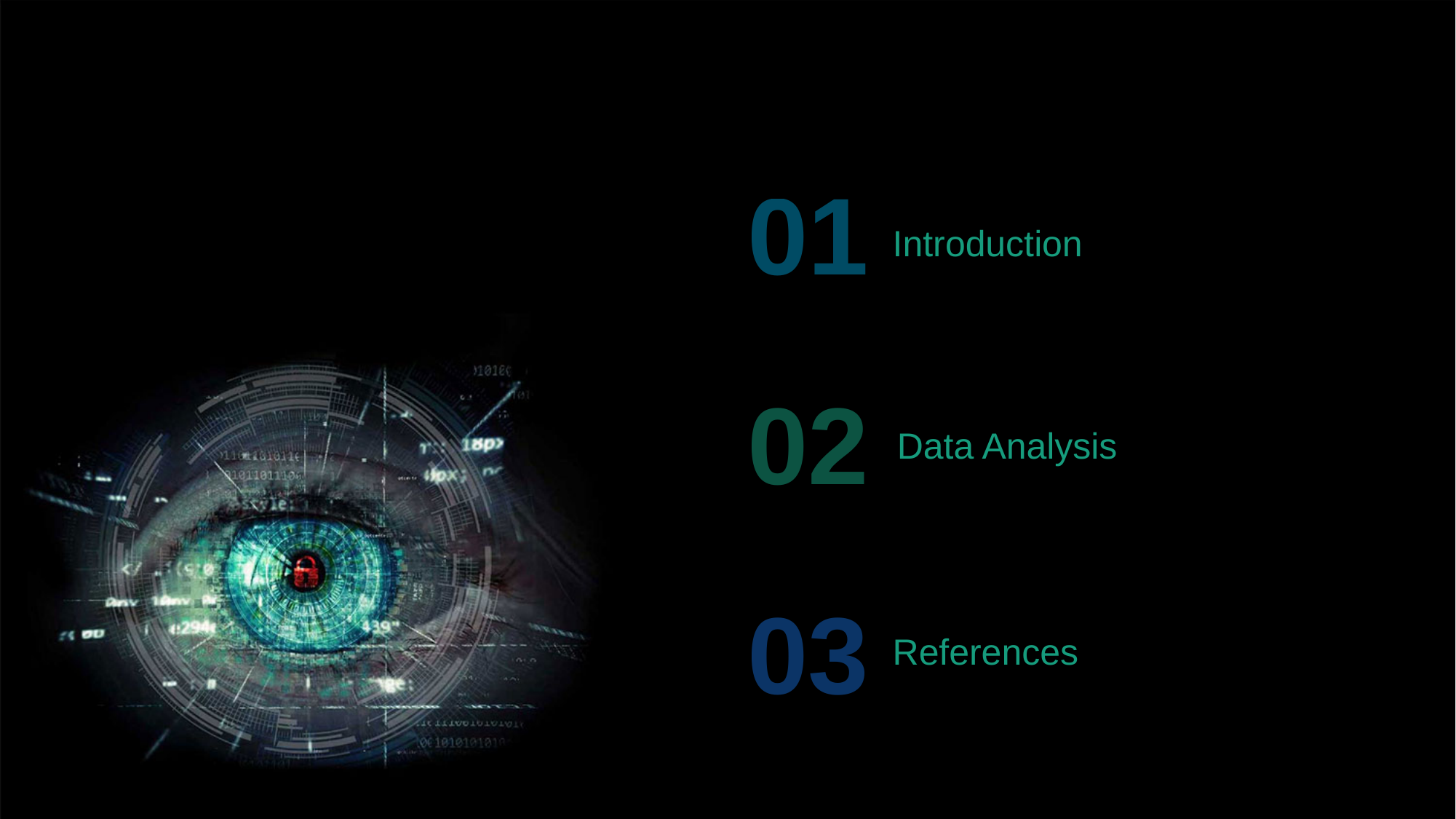

01

Introduction

02
Data Analysis
03
References